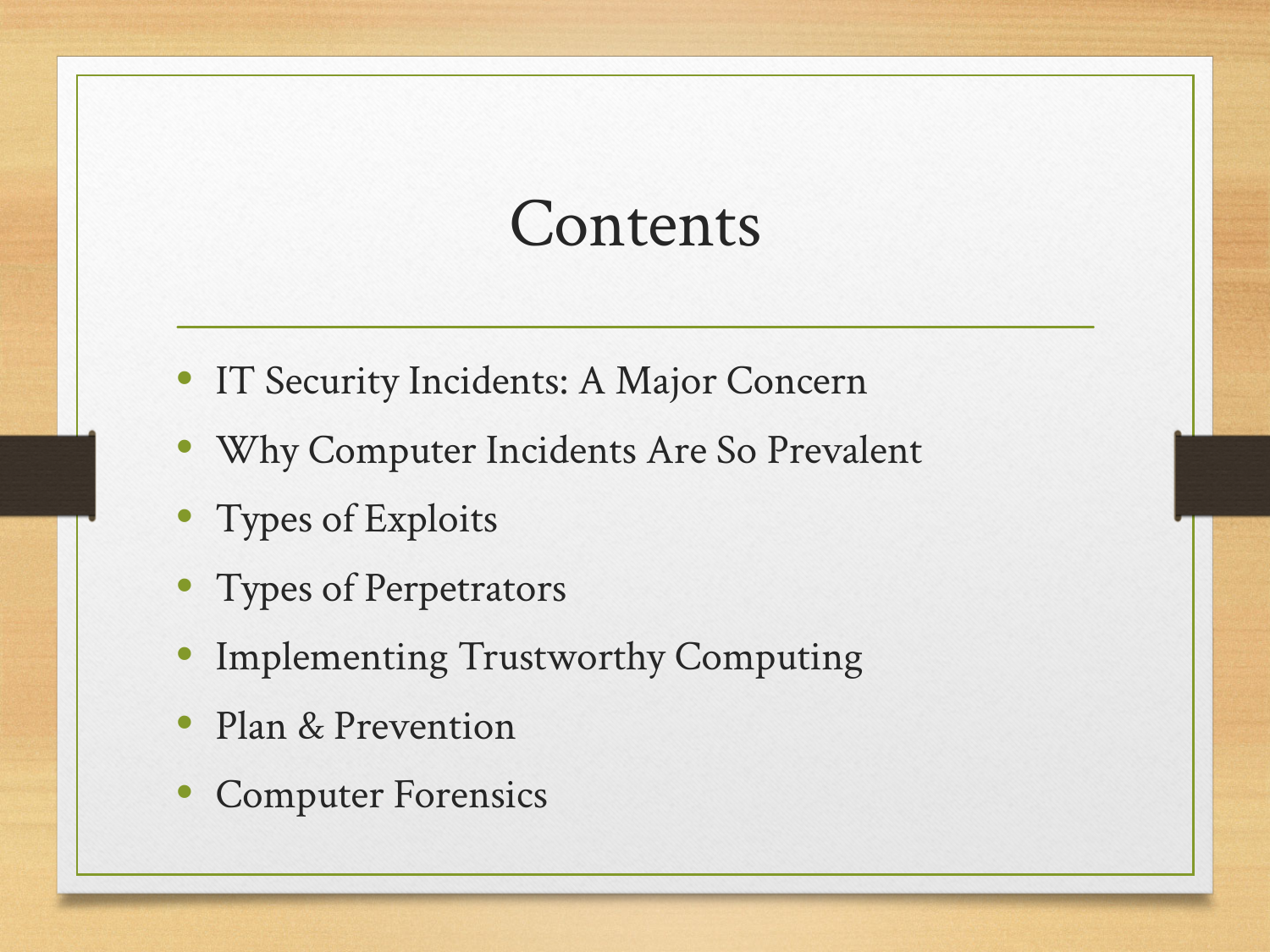

# Contents
IT Security Incidents: A Major Concern
Why Computer Incidents Are So Prevalent
Types of Exploits
Types of Perpetrators
Implementing Trustworthy Computing
Plan & Prevention
Computer Forensics